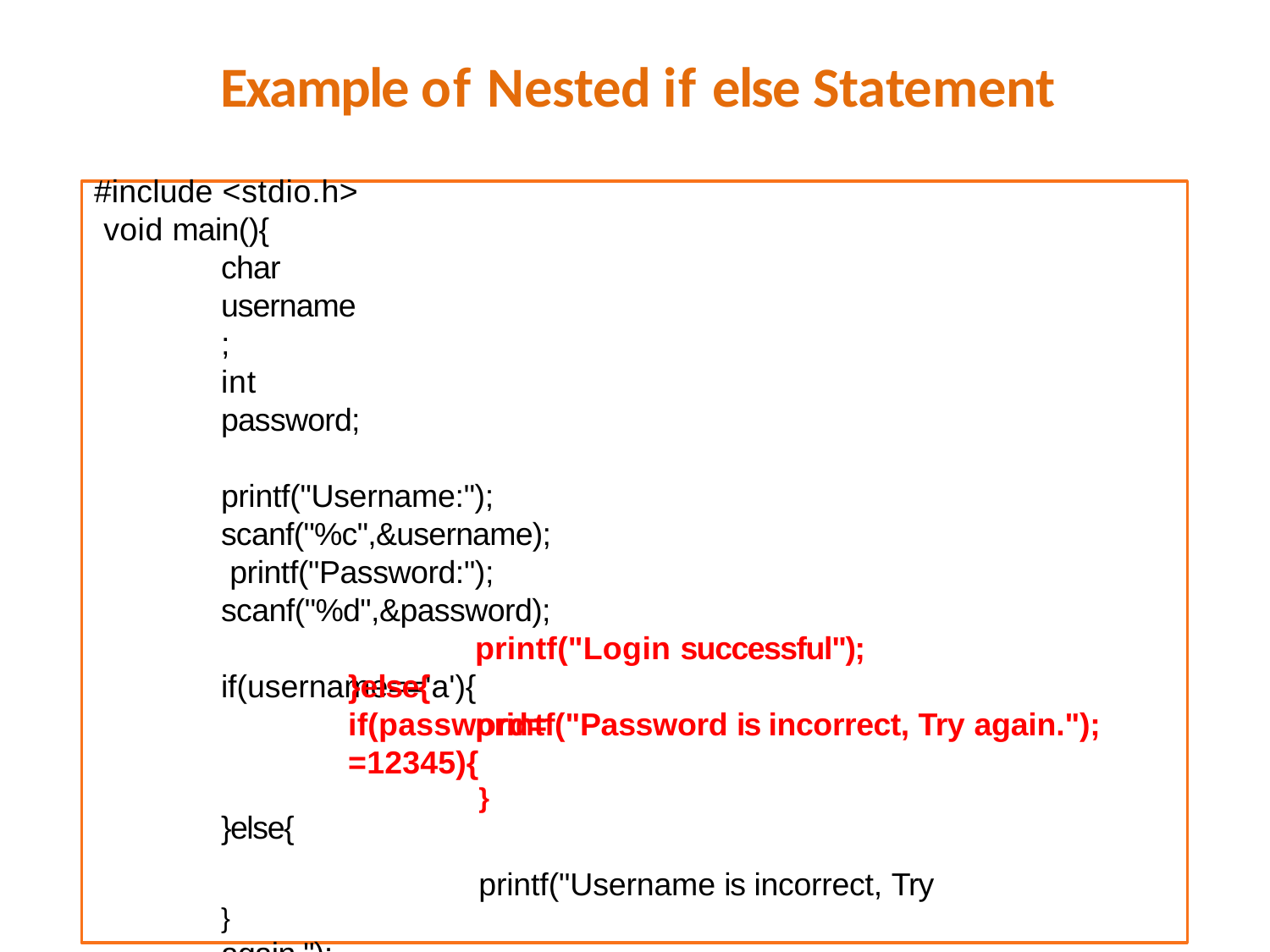

# Example of Nested if else Statement
#include <stdio.h>  void main(){
char username;
int password;
printf("Username:");  scanf("%c",&username);  printf("Password:");  scanf("%d",&password);
if(username=='a'){
if(password==12345){

printf("Login successful");
printf("Password is incorrect, Try again.");
}else{
}else{	}
}	printf("Username is incorrect, Try again.");
}